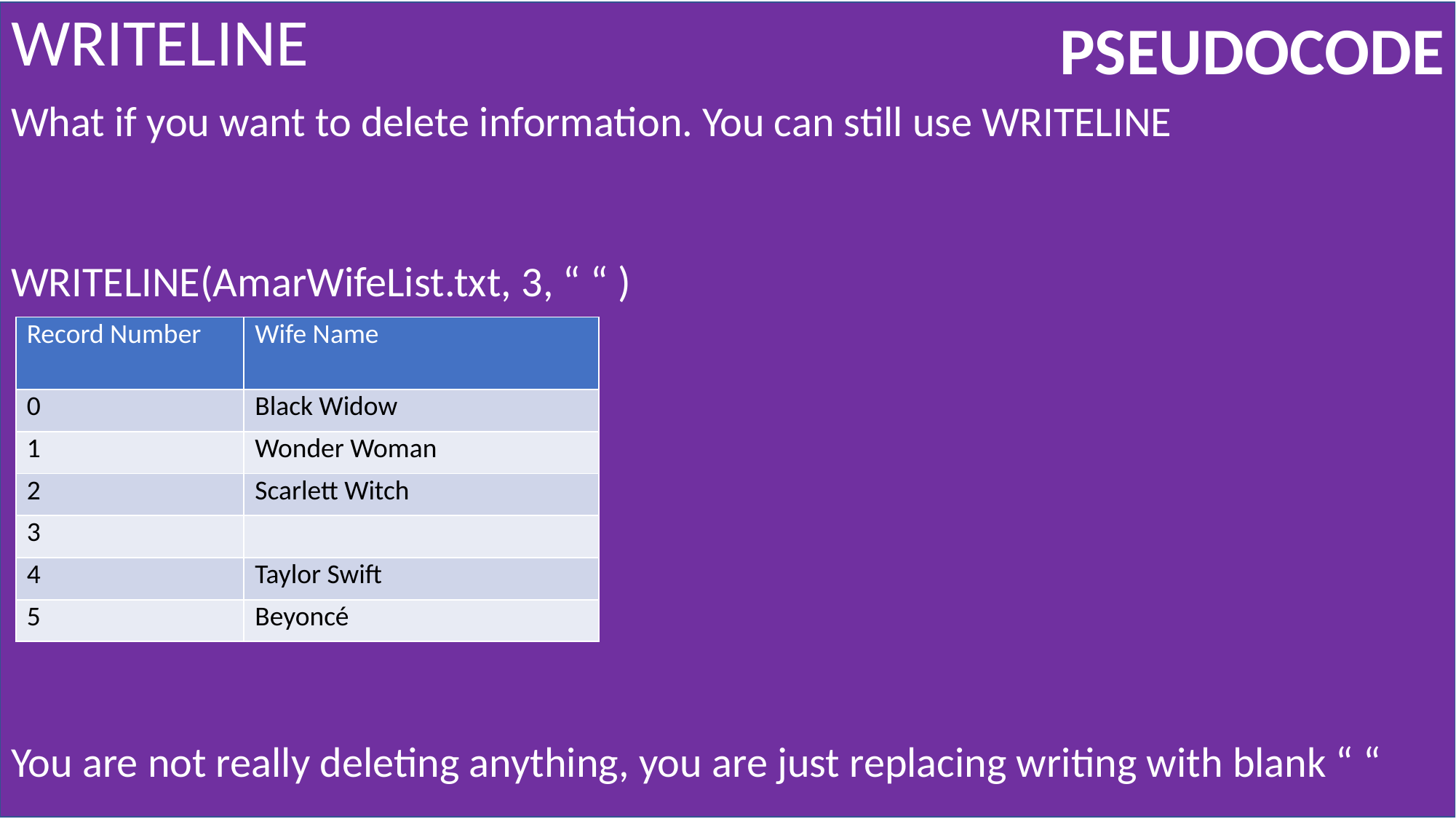

# WRITELINE
What if you want to delete information. You can still use WRITELINE

WRITELINE(AmarWifeList.txt, 3, “ “ )

You are not really deleting anything, you are just replacing writing with blank “ “

| Record Number | Wife Name |
| --- | --- |
| 0 | Black Widow |
| 1 | Wonder Woman |
| 2 | Scarlett Witch |
| 3 |  |
| 4 | Taylor Swift |
| 5 | Beyoncé |